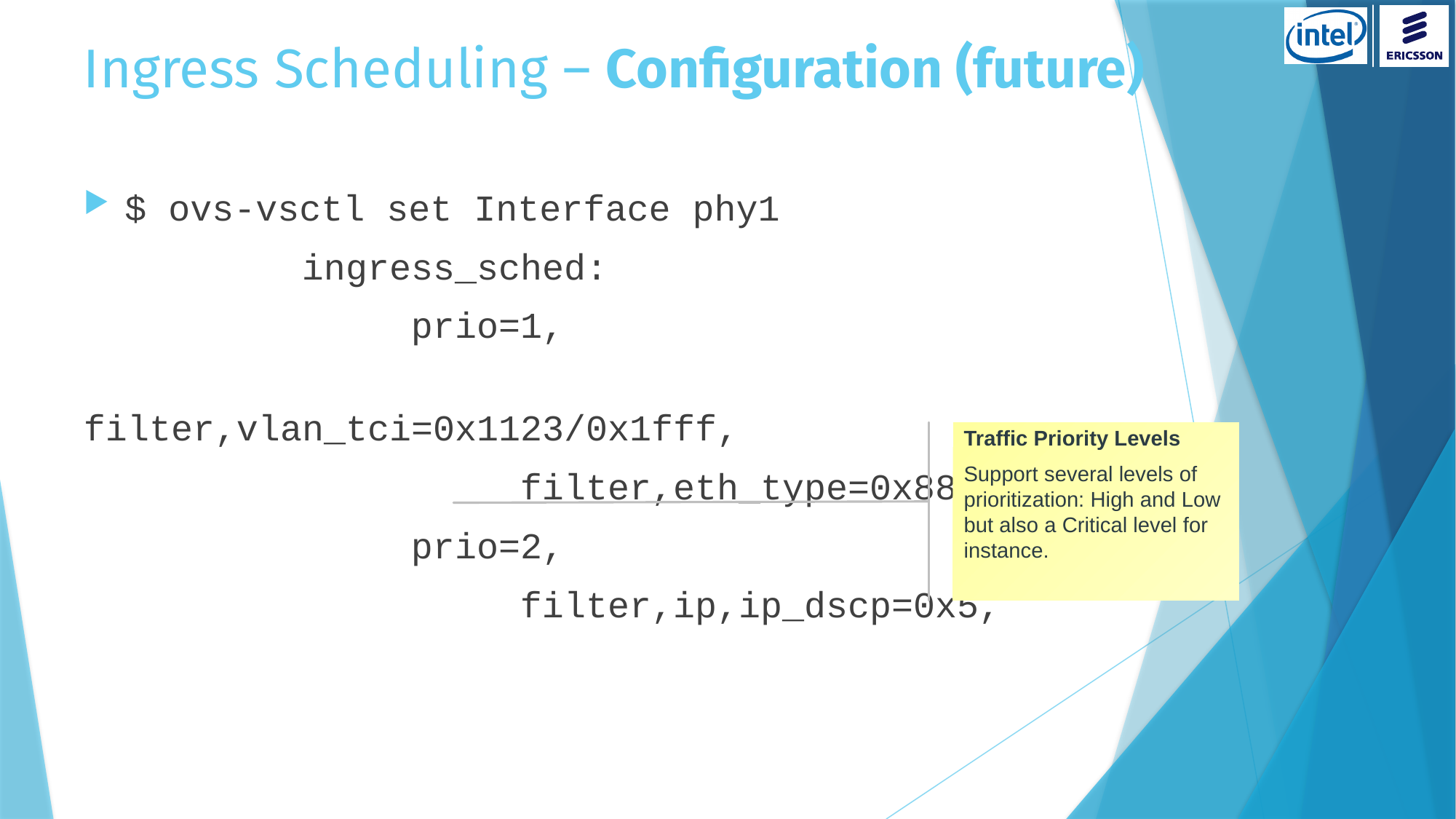

# Ingress Scheduling – Configuration (future)

$ ovs-vsctl set Interface phy1
		ingress_sched:
			prio=1,
				filter,vlan_tci=0x1123/0x1fff,
				filter,eth_type=0x8809,
			prio=2,
				filter,ip,ip_dscp=0x5,

Traffic Priority Levels
Support several levels of prioritization: High and Low but also a Critical level for instance.